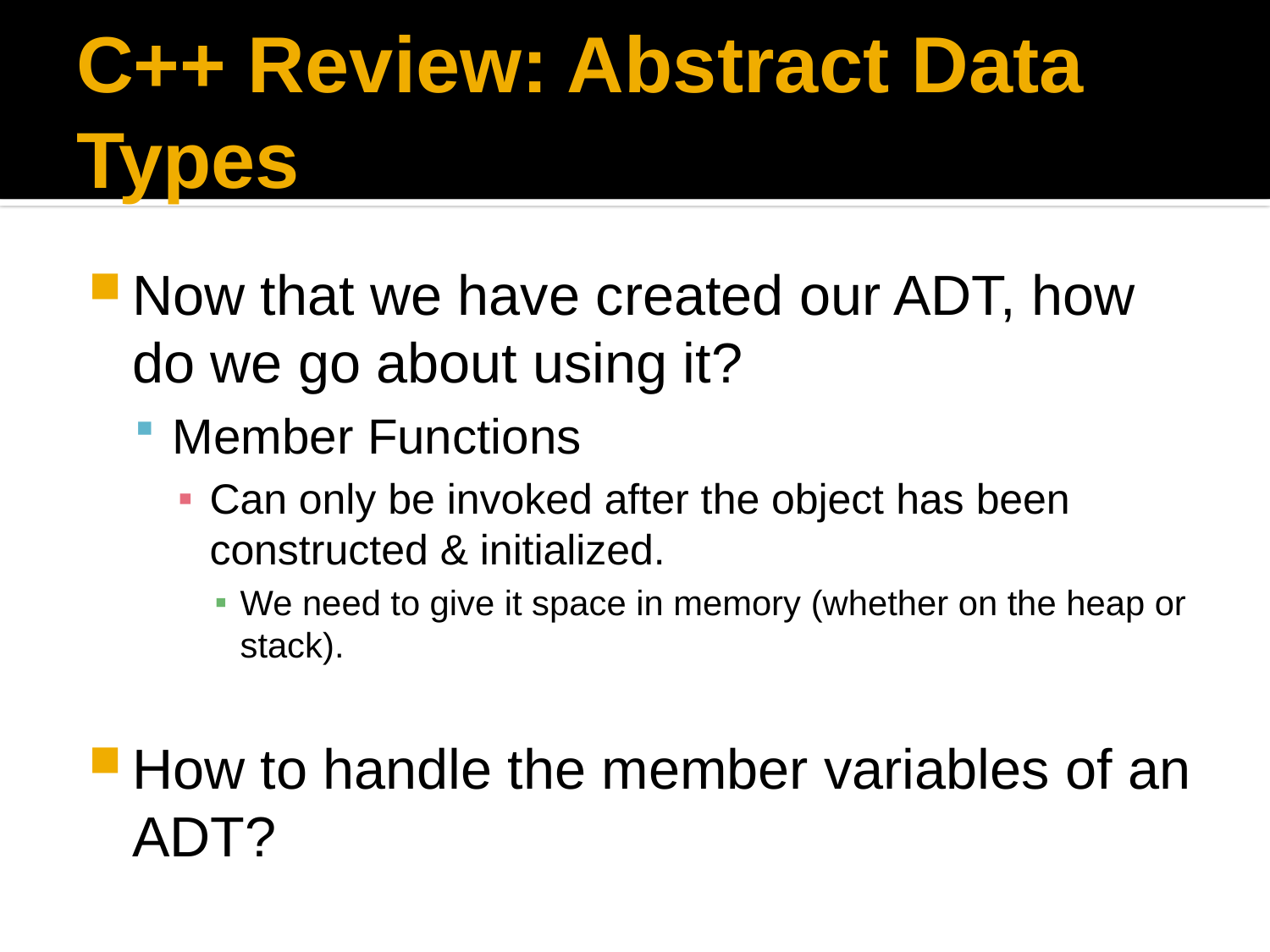

# C++ Review: Abstract Data Types
Now that we have created our ADT, how do we go about using it?
Member Functions
Can only be invoked after the object has been constructed & initialized.
We need to give it space in memory (whether on the heap or stack).

How to handle the member variables of an ADT?